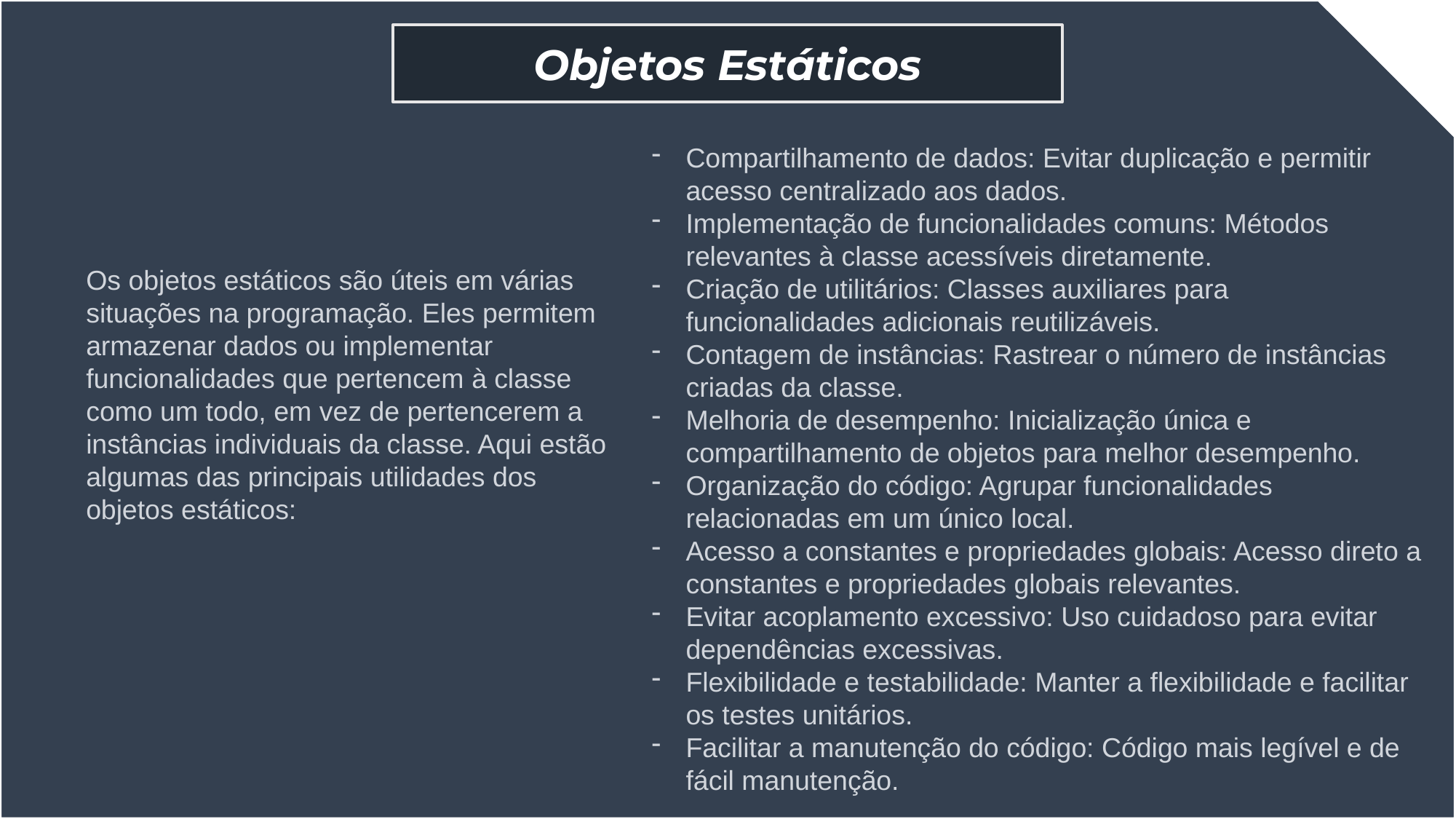

Objetos Estáticos

Compartilhamento de dados: Evitar duplicação e permitir acesso centralizado aos dados.
Implementação de funcionalidades comuns: Métodos relevantes à classe acessíveis diretamente.
Criação de utilitários: Classes auxiliares para funcionalidades adicionais reutilizáveis.
Contagem de instâncias: Rastrear o número de instâncias criadas da classe.
Melhoria de desempenho: Inicialização única e compartilhamento de objetos para melhor desempenho.
Organização do código: Agrupar funcionalidades relacionadas em um único local.
Acesso a constantes e propriedades globais: Acesso direto a constantes e propriedades globais relevantes.
Evitar acoplamento excessivo: Uso cuidadoso para evitar dependências excessivas.
Flexibilidade e testabilidade: Manter a flexibilidade e facilitar os testes unitários.
Facilitar a manutenção do código: Código mais legível e de fácil manutenção.
Os objetos estáticos são úteis em várias situações na programação. Eles permitem armazenar dados ou implementar funcionalidades que pertencem à classe como um todo, em vez de pertencerem a instâncias individuais da classe. Aqui estão algumas das principais utilidades dos objetos estáticos: